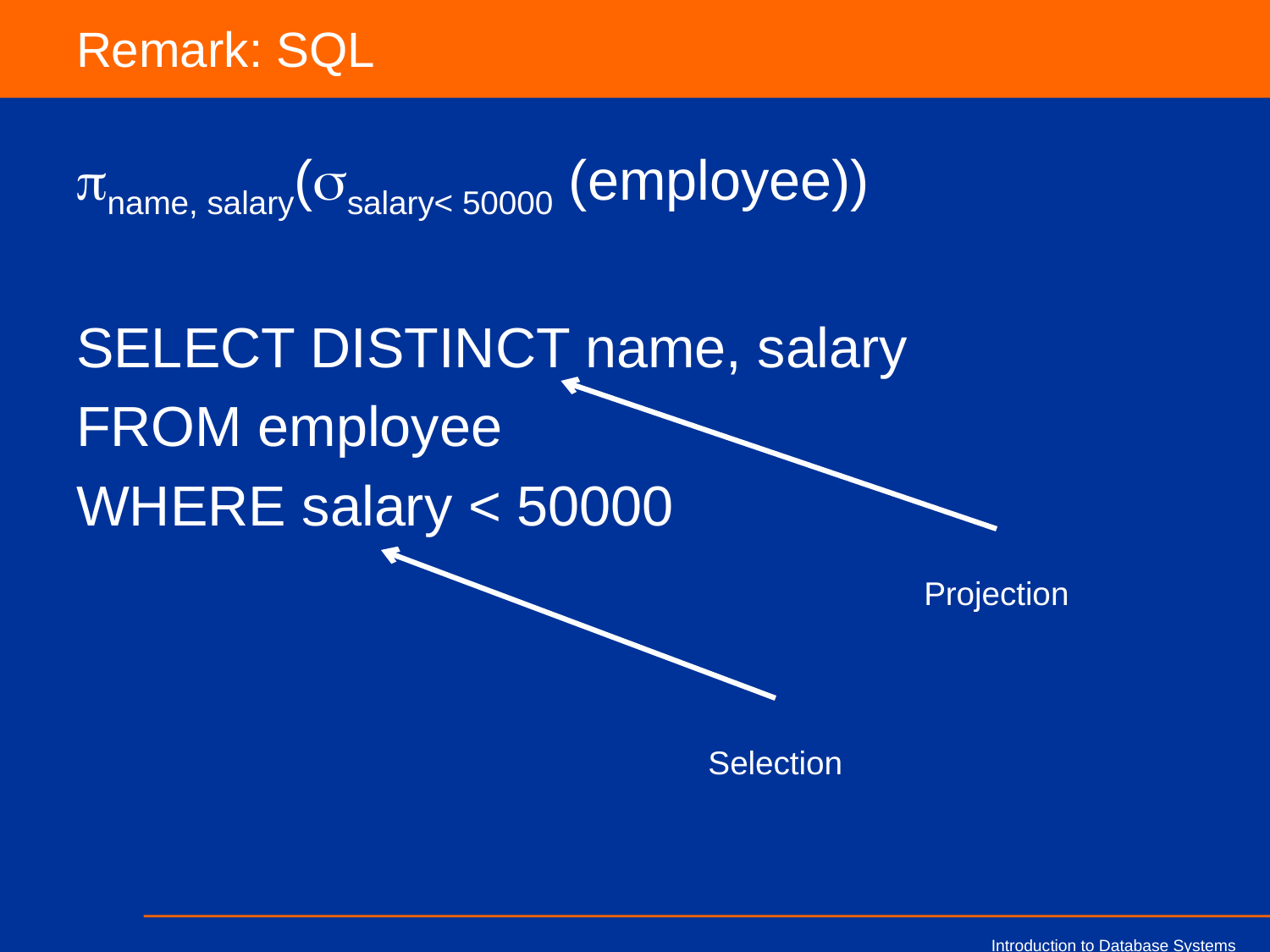

# Remark: SQL
πname, salary(σsalary< 50000 (employee))

SELECT DISTINCT name, salary
FROM employee
WHERE salary < 50000
Projection
Selection
Introduction to Database Systems